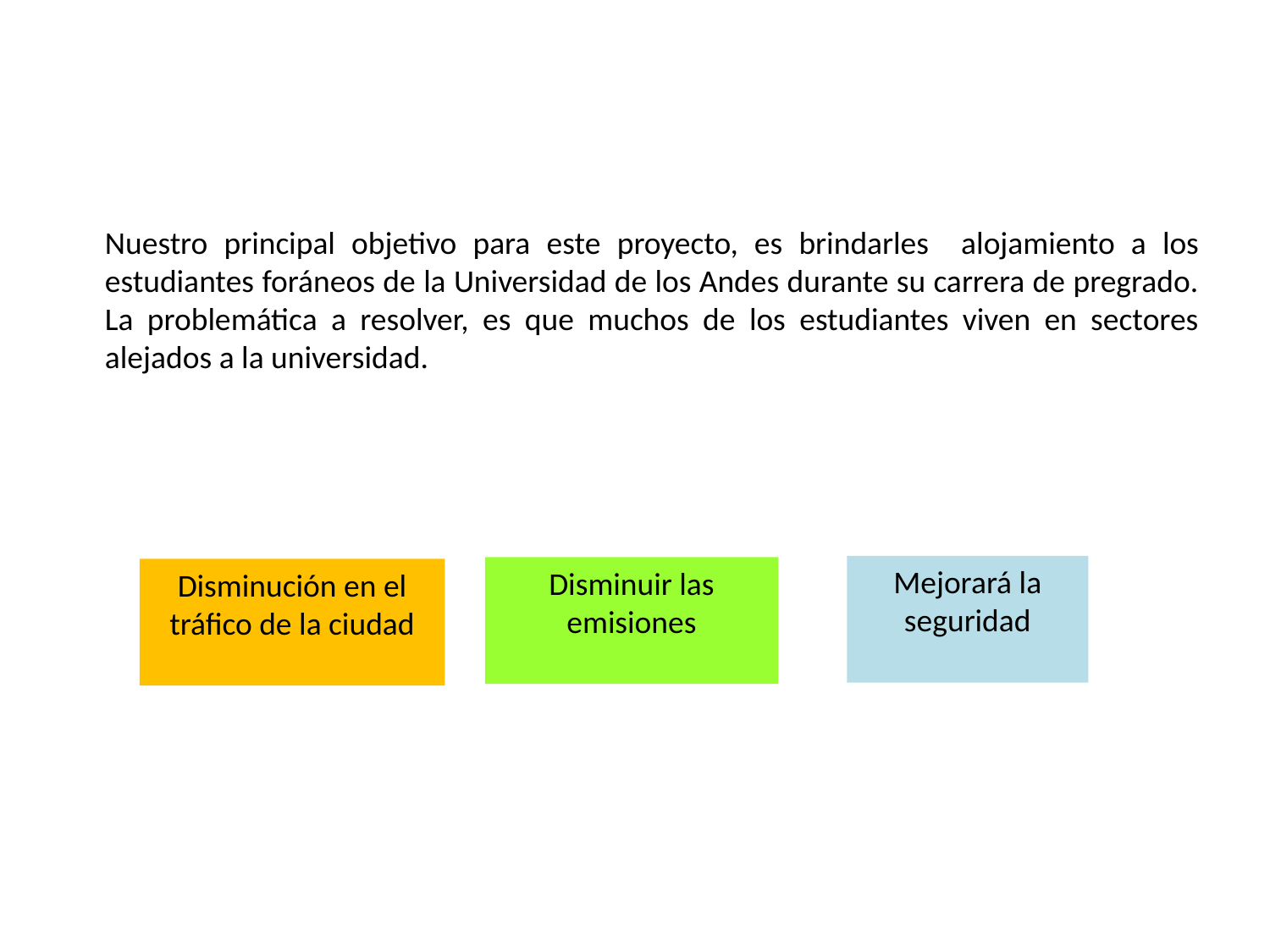

PROPUESTA
Nuestro principal objetivo para este proyecto, es brindarles  alojamiento a los estudiantes foráneos de la Universidad de los Andes durante su carrera de pregrado. La problemática a resolver, es que muchos de los estudiantes viven en sectores alejados a la universidad.
Mejorará la seguridad

Disminuir las emisiones

Disminución en el tráfico de la ciudad